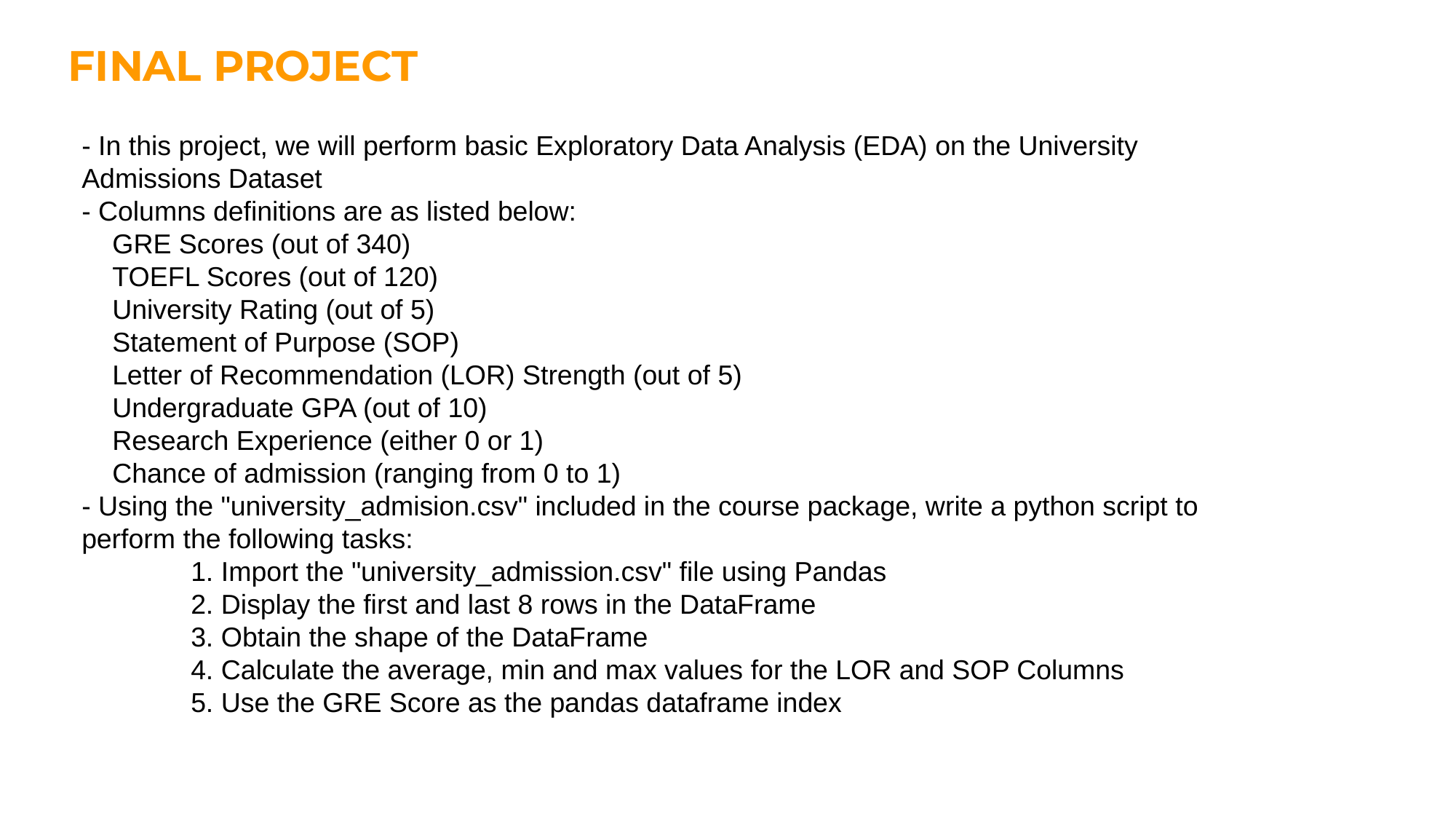

FINAL PROJECT
- In this project, we will perform basic Exploratory Data Analysis (EDA) on the University Admissions Dataset
- Columns definitions are as listed below:
    GRE Scores (out of 340)
    TOEFL Scores (out of 120)
    University Rating (out of 5)
    Statement of Purpose (SOP)
    Letter of Recommendation (LOR) Strength (out of 5)
    Undergraduate GPA (out of 10)
    Research Experience (either 0 or 1)
    Chance of admission (ranging from 0 to 1)
- Using the "university_admision.csv" included in the course package, write a python script to perform the following tasks:
	1. Import the "university_admission.csv" file using Pandas
	2. Display the first and last 8 rows in the DataFrame
    	3. Obtain the shape of the DataFrame
    	4. Calculate the average, min and max values for the LOR and SOP Columns
    	5. Use the GRE Score as the pandas dataframe index